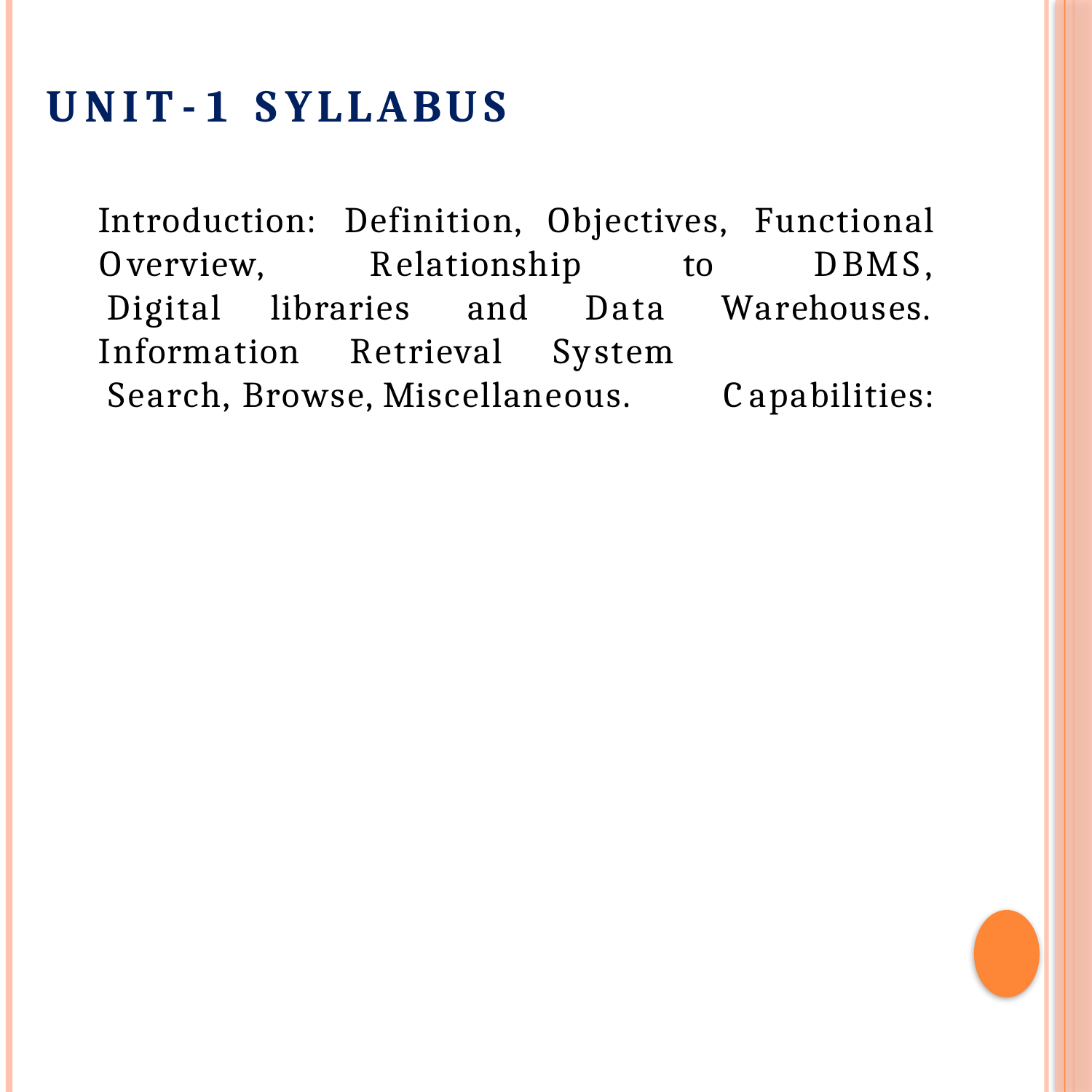

# UNIT-1 SYLLABUS
Introduction:	Definition,	Objectives,	Functional

Overview,		Relationship		to  Digital	libraries	and	Data
DBMS,
Warehouses.  Capabilities:
Information	Retrieval	System  Search, Browse, Miscellaneous.